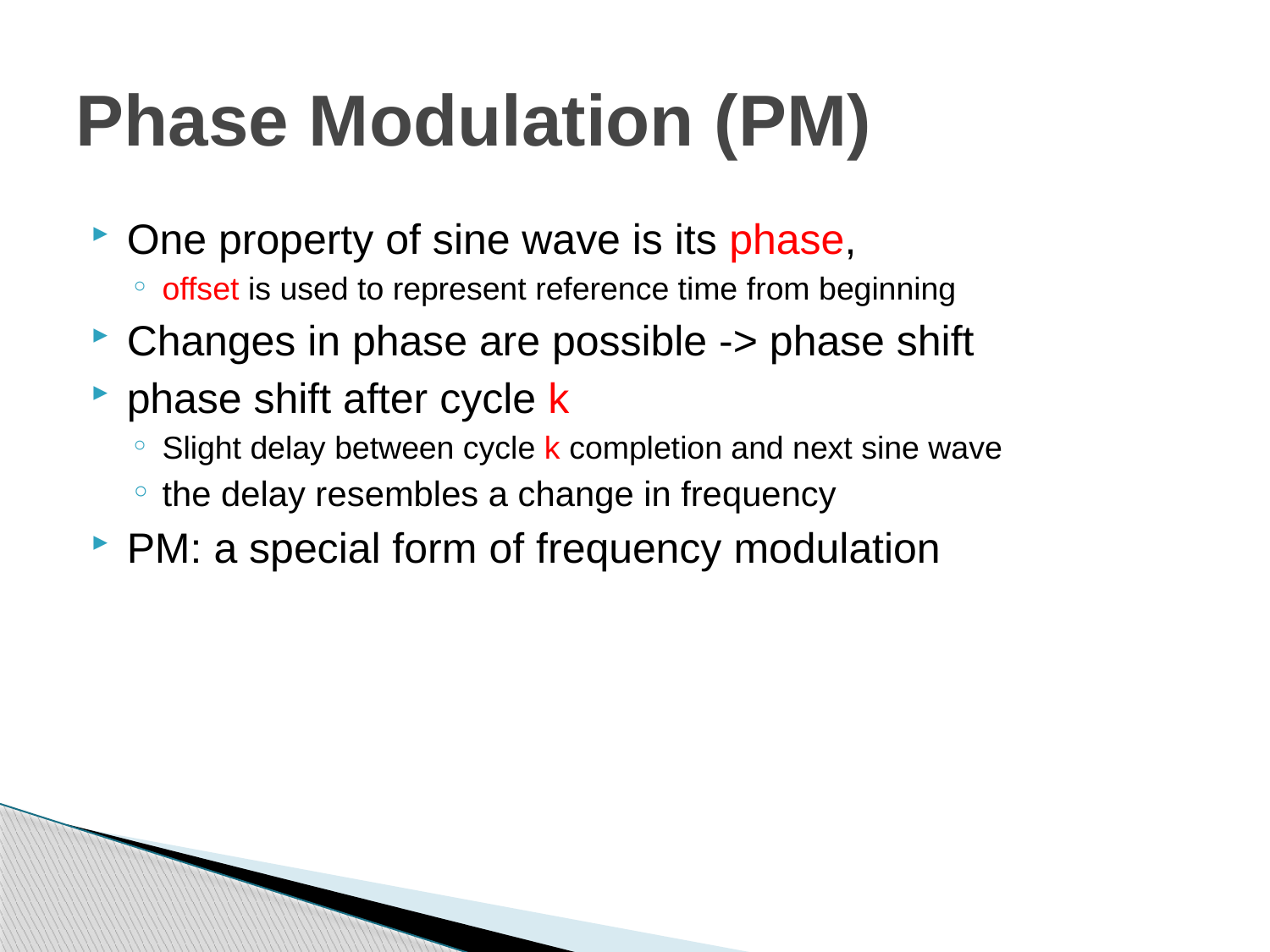

# Phase Modulation (PM)
One property of sine wave is its phase,
offset is used to represent reference time from beginning
Changes in phase are possible -> phase shift
phase shift after cycle k
Slight delay between cycle k completion and next sine wave
the delay resembles a change in frequency
PM: a special form of frequency modulation